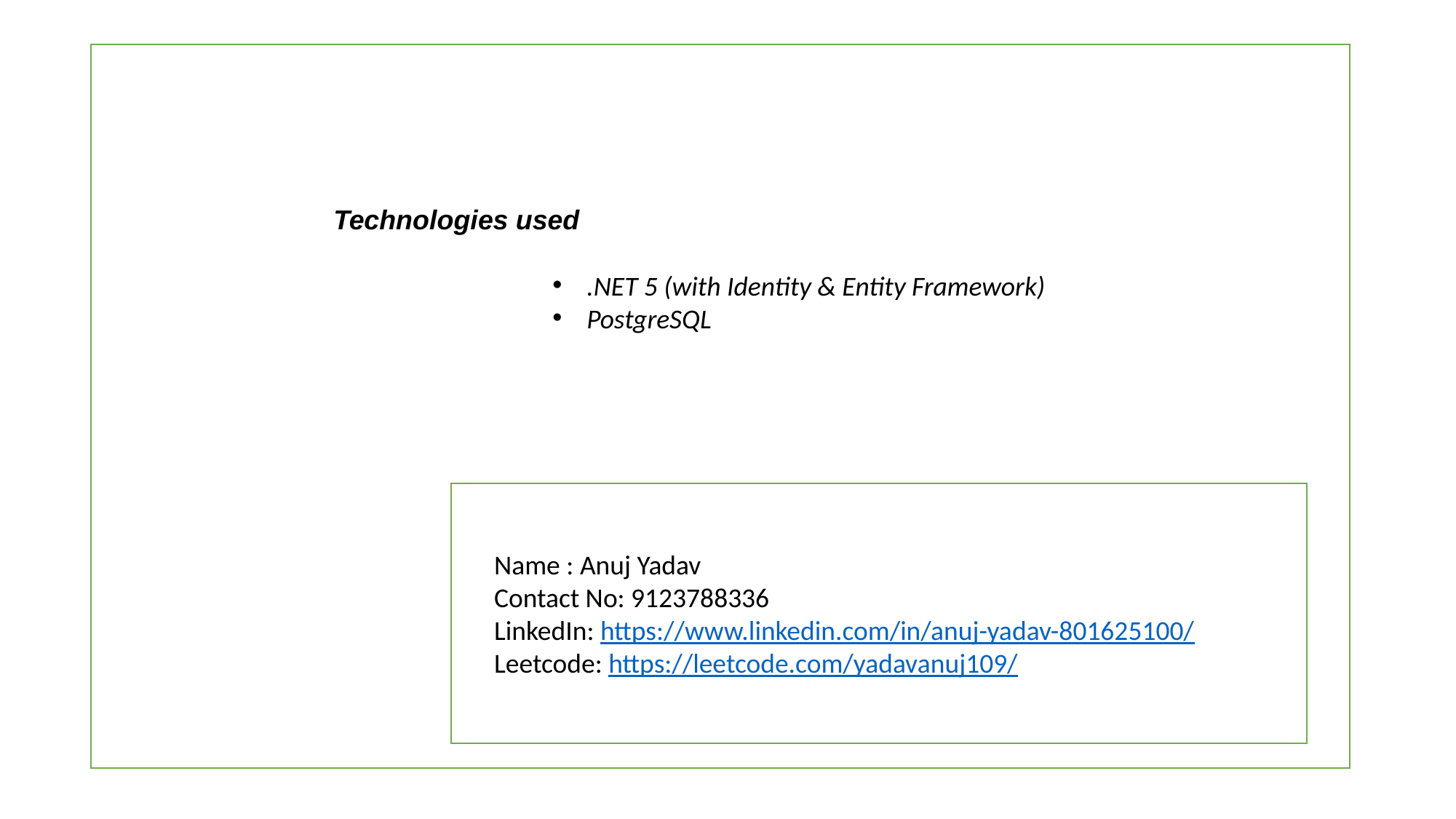

Technologies used
.NET 5 (with Identity & Entity Framework)
PostgreSQL

Name : Anuj Yadav
Contact No: 9123788336
LinkedIn: https://www.linkedin.com/in/anuj-yadav-801625100/
Leetcode: https://leetcode.com/yadavanuj109/